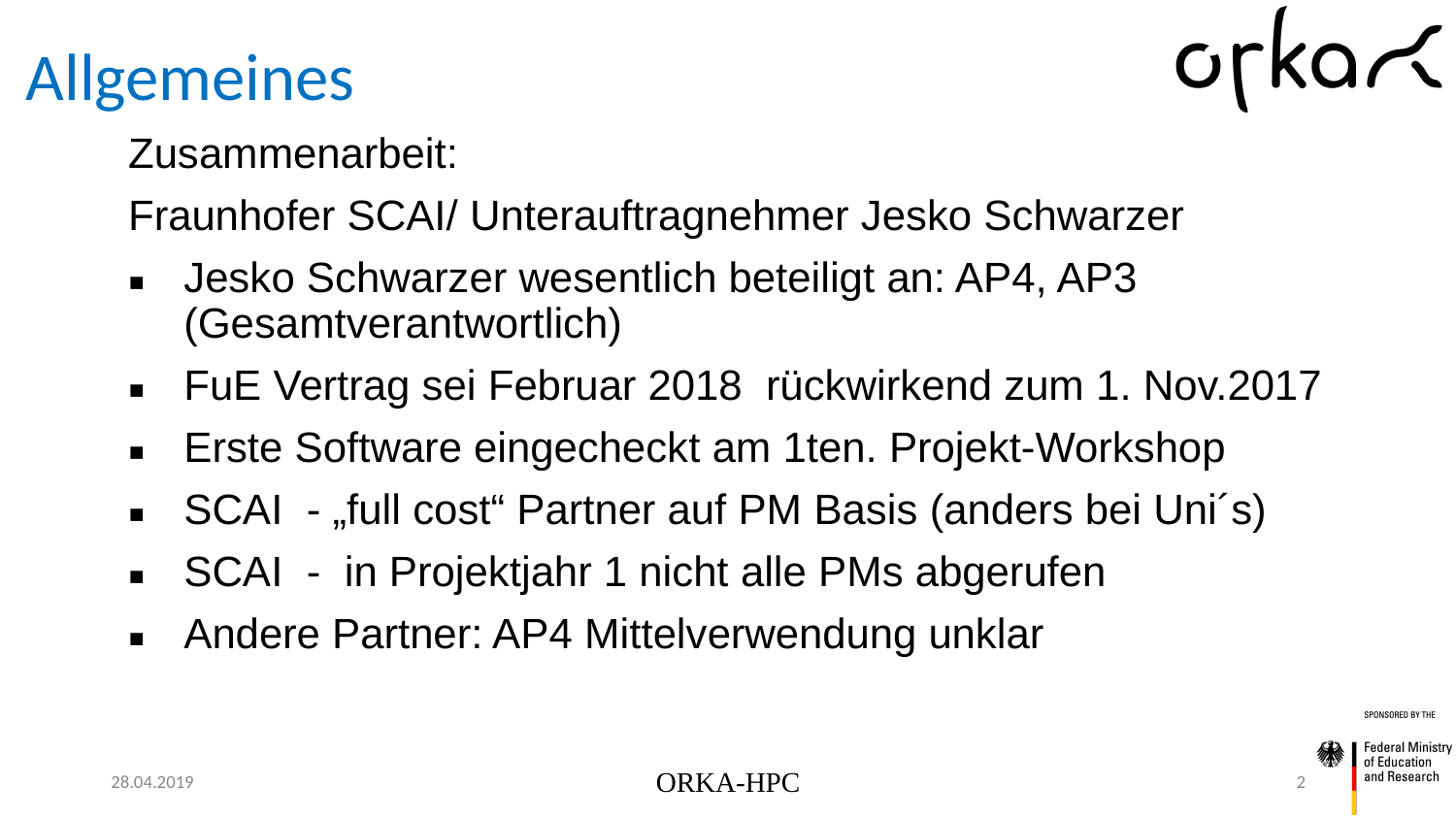

# Allgemeines
Zusammenarbeit:
Fraunhofer SCAI/ Unterauftragnehmer Jesko Schwarzer
Jesko Schwarzer wesentlich beteiligt an: AP4, AP3 (Gesamtverantwortlich)
FuE Vertrag sei Februar 2018  rückwirkend zum 1. Nov.2017
Erste Software eingecheckt am 1ten. Projekt-Workshop
SCAI  - „full cost“ Partner auf PM Basis (anders bei Uni´s)
SCAI  -  in Projektjahr 1 nicht alle PMs abgerufen
Andere Partner: AP4 Mittelverwendung unklar

28.04.2019
ORKA-HPC
2